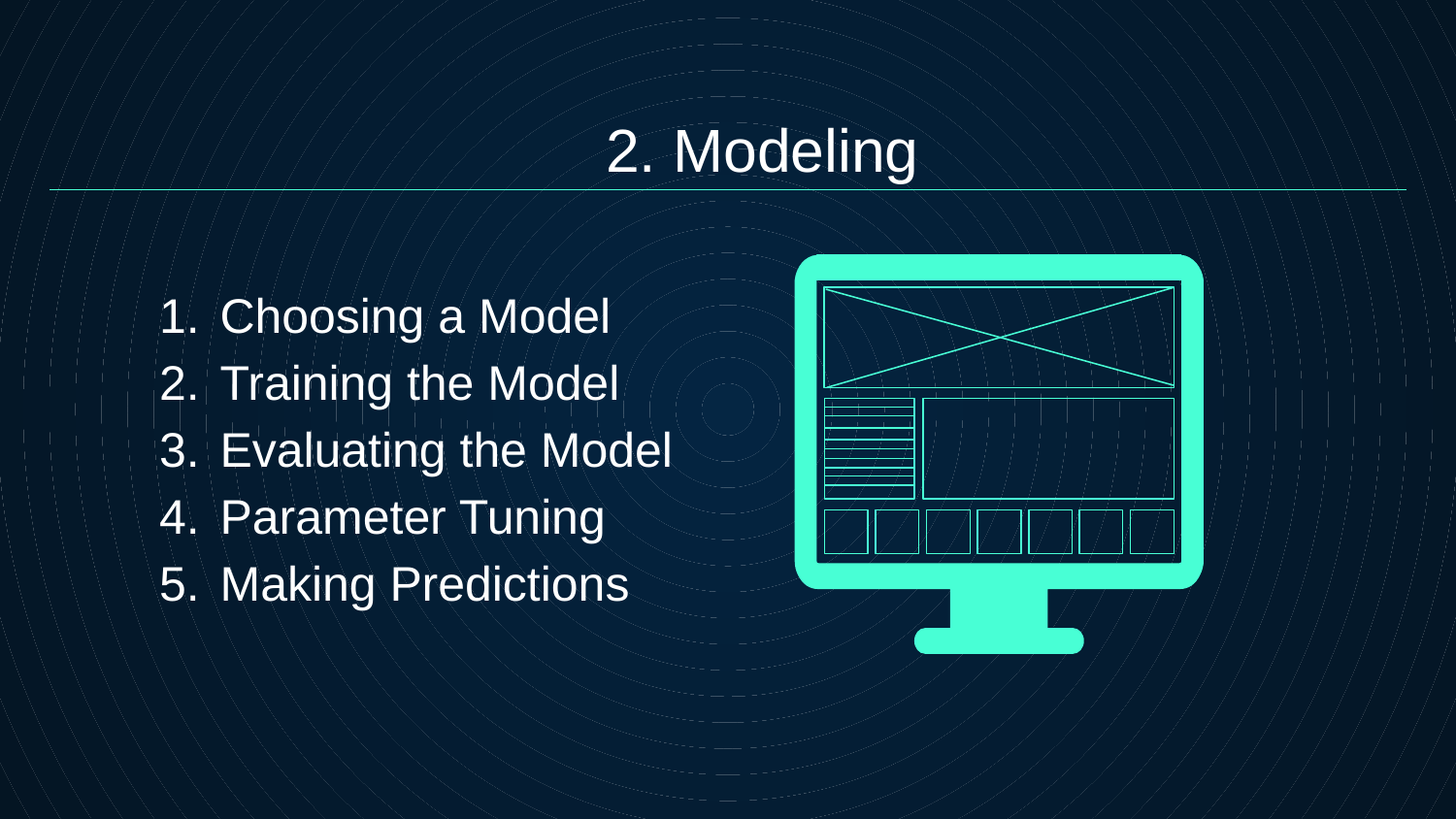

2. Modeling

Choosing a Model
Training the Model
Evaluating the Model
Parameter Tuning
Making Predictions